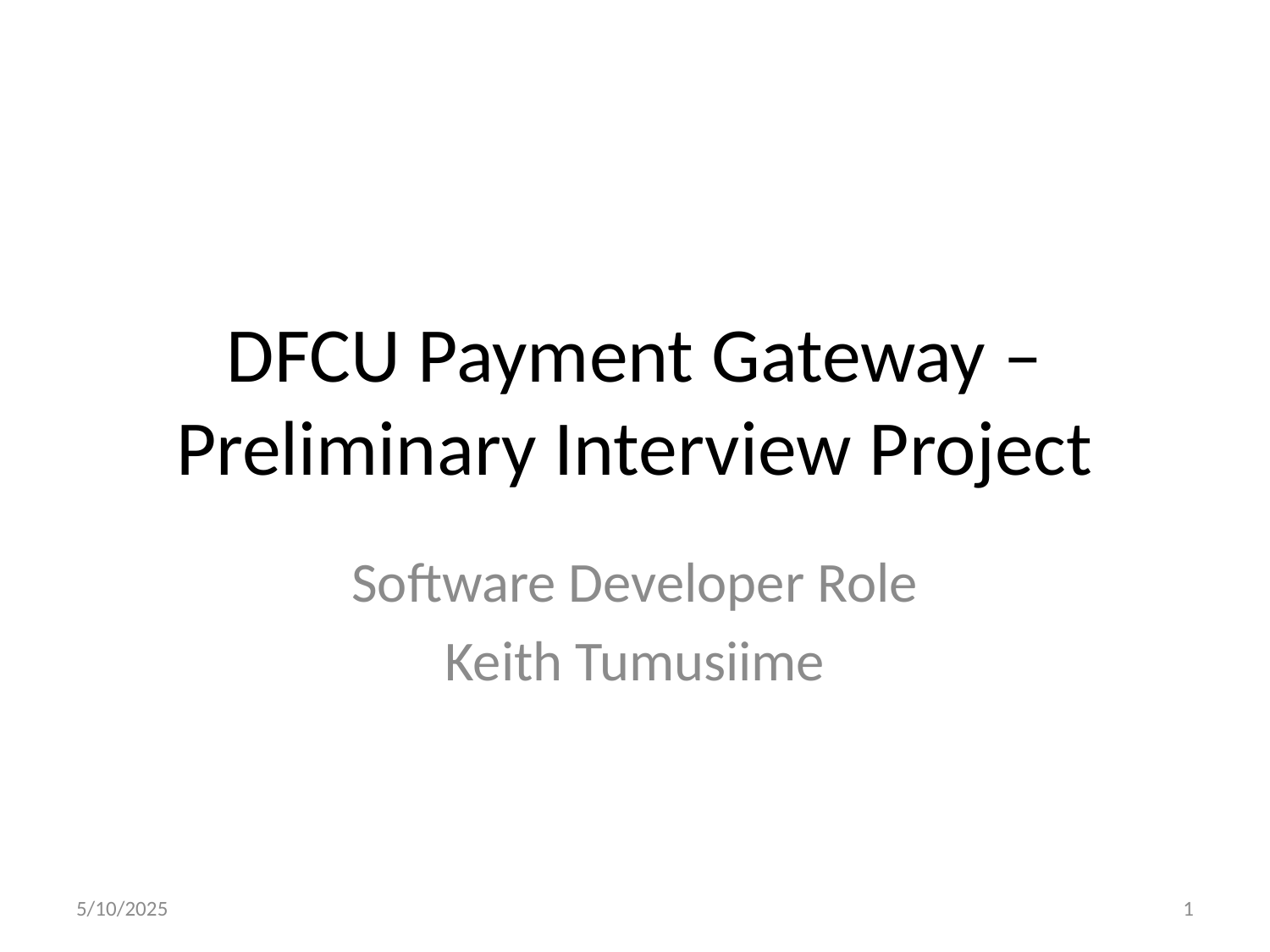

# DFCU Payment Gateway – Preliminary Interview Project
Software Developer Role
Keith Tumusiime
5/10/2025
1